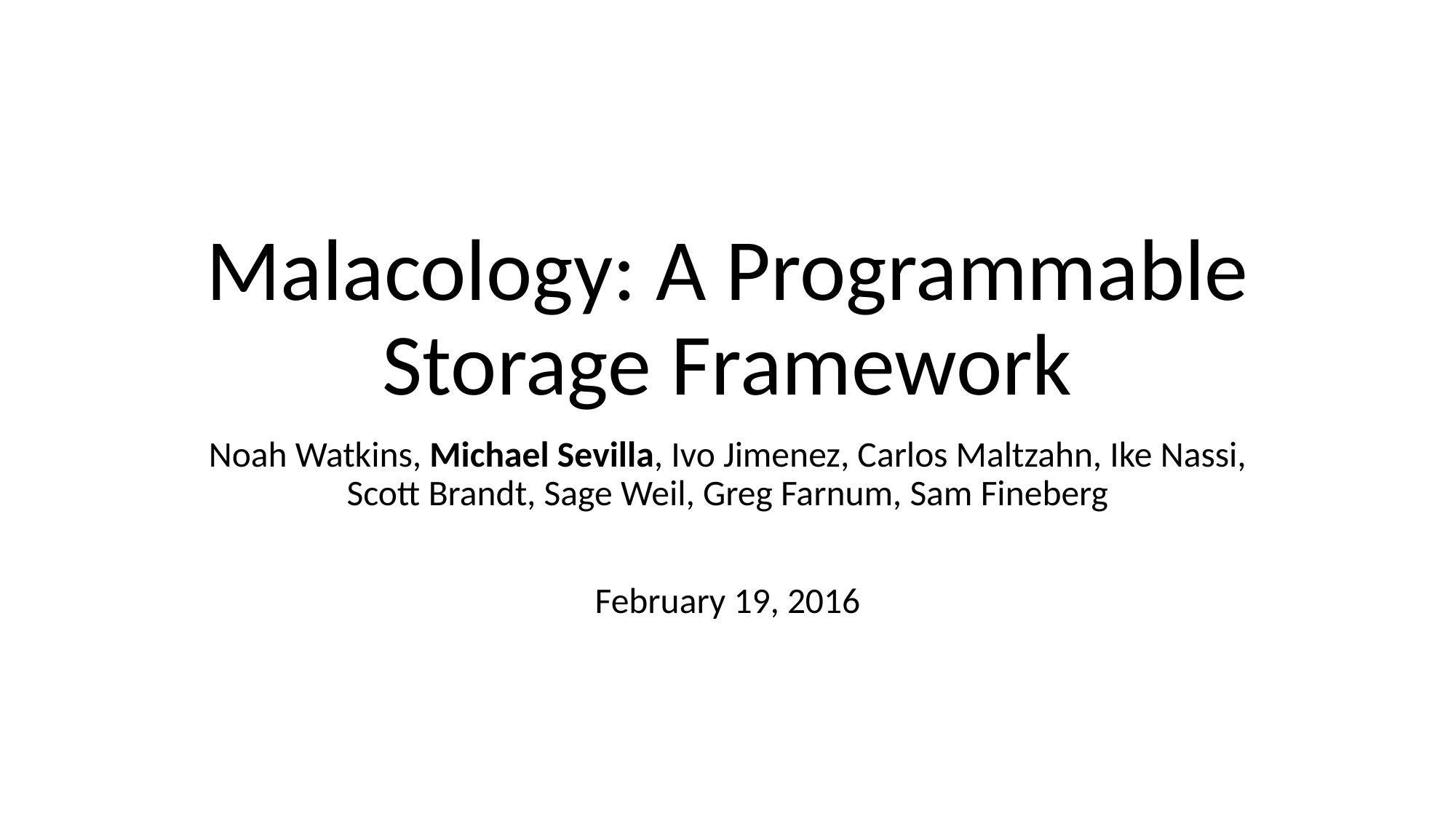

# Malacology: A Programmable Storage Framework
Noah Watkins, Michael Sevilla, Ivo Jimenez, Carlos Maltzahn, Ike Nassi, Scott Brandt, Sage Weil, Greg Farnum, Sam Fineberg

February 19, 2016